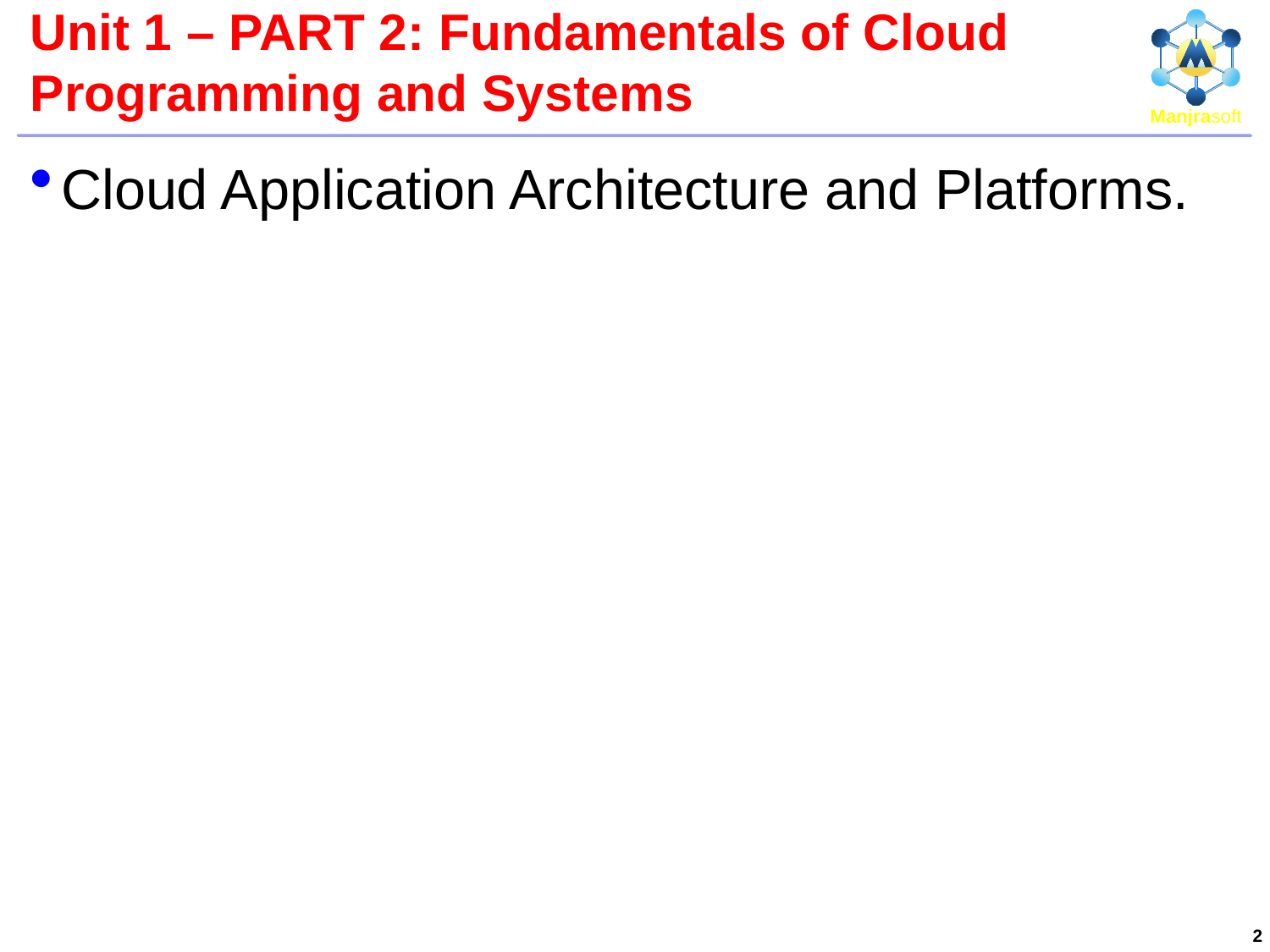

# Unit 1 – PART 2: Fundamentals of Cloud Programming and Systems
Cloud Application Architecture and Platforms.

2